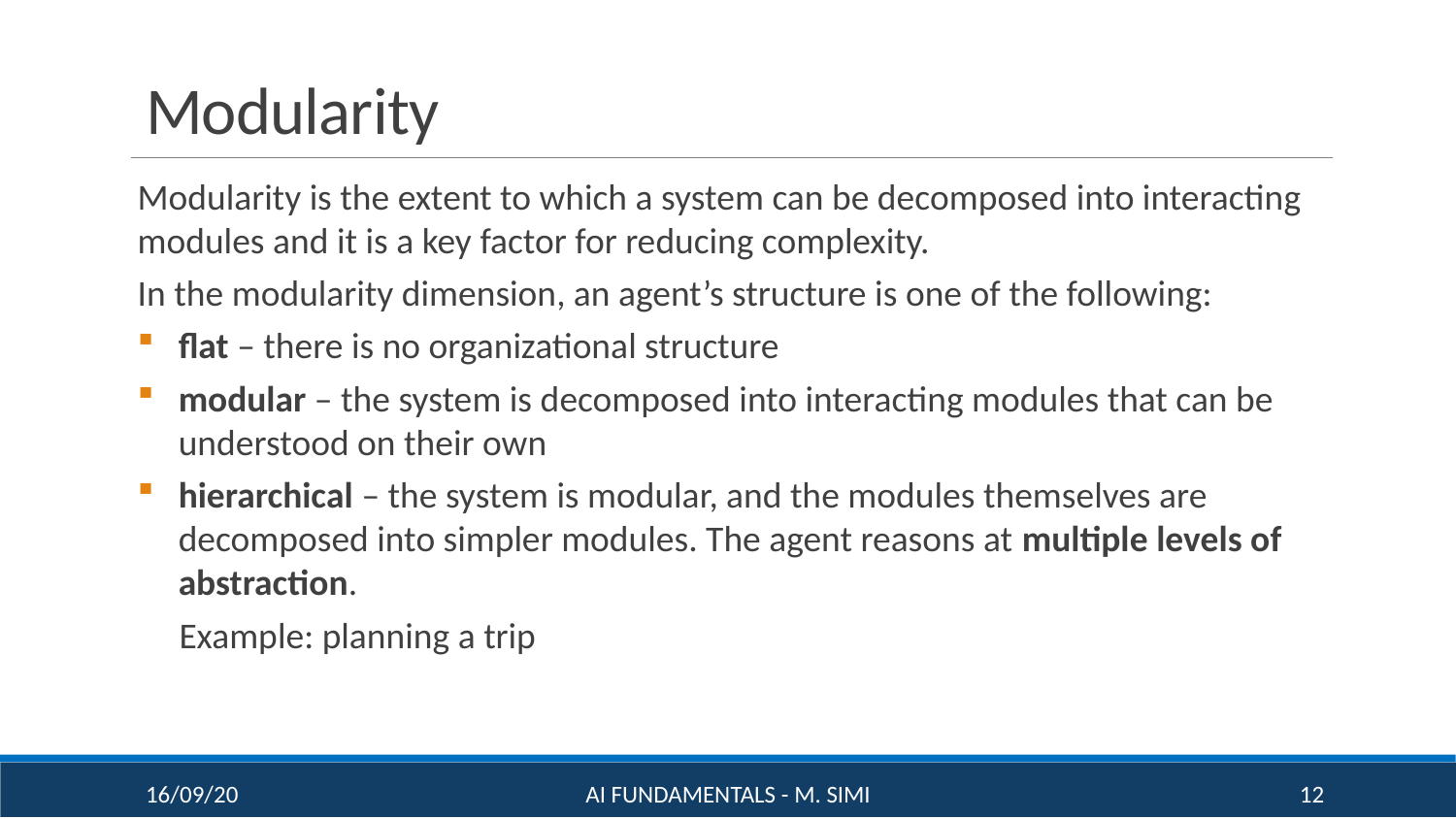

# Modularity
Modularity is the extent to which a system can be decomposed into interacting modules and it is a key factor for reducing complexity.
In the modularity dimension, an agent’s structure is one of the following:
flat – there is no organizational structure
modular – the system is decomposed into interacting modules that can be understood on their own
hierarchical – the system is modular, and the modules themselves are decomposed into simpler modules. The agent reasons at multiple levels of abstraction.
Example: planning a trip
16/09/20
AI Fundamentals - M. Simi
12